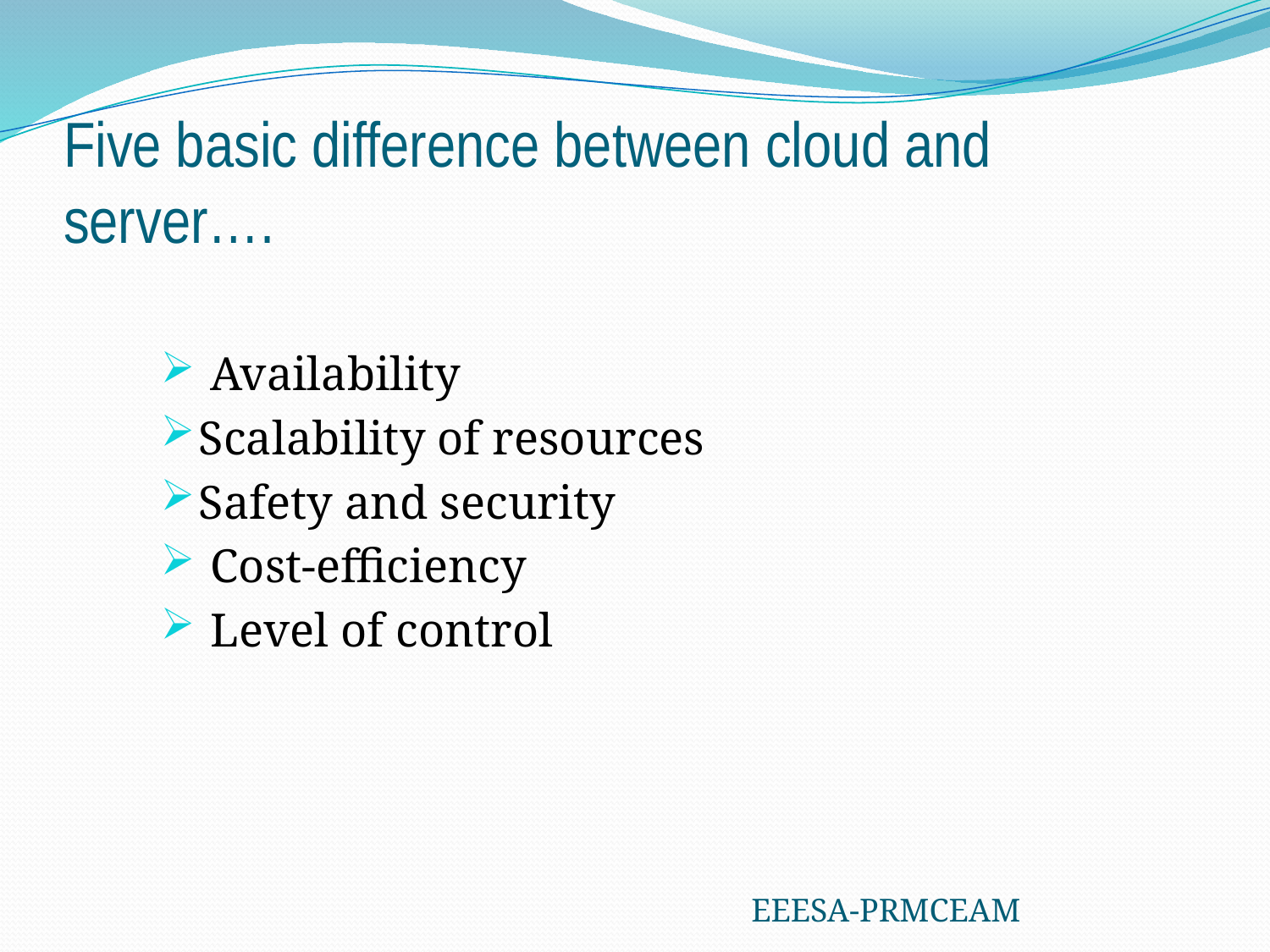

# Five basic difference between cloud and server….
 Availability
Scalability of resources
Safety and security
 Cost-efficiency
 Level of control
EEESA-PRMCEAM